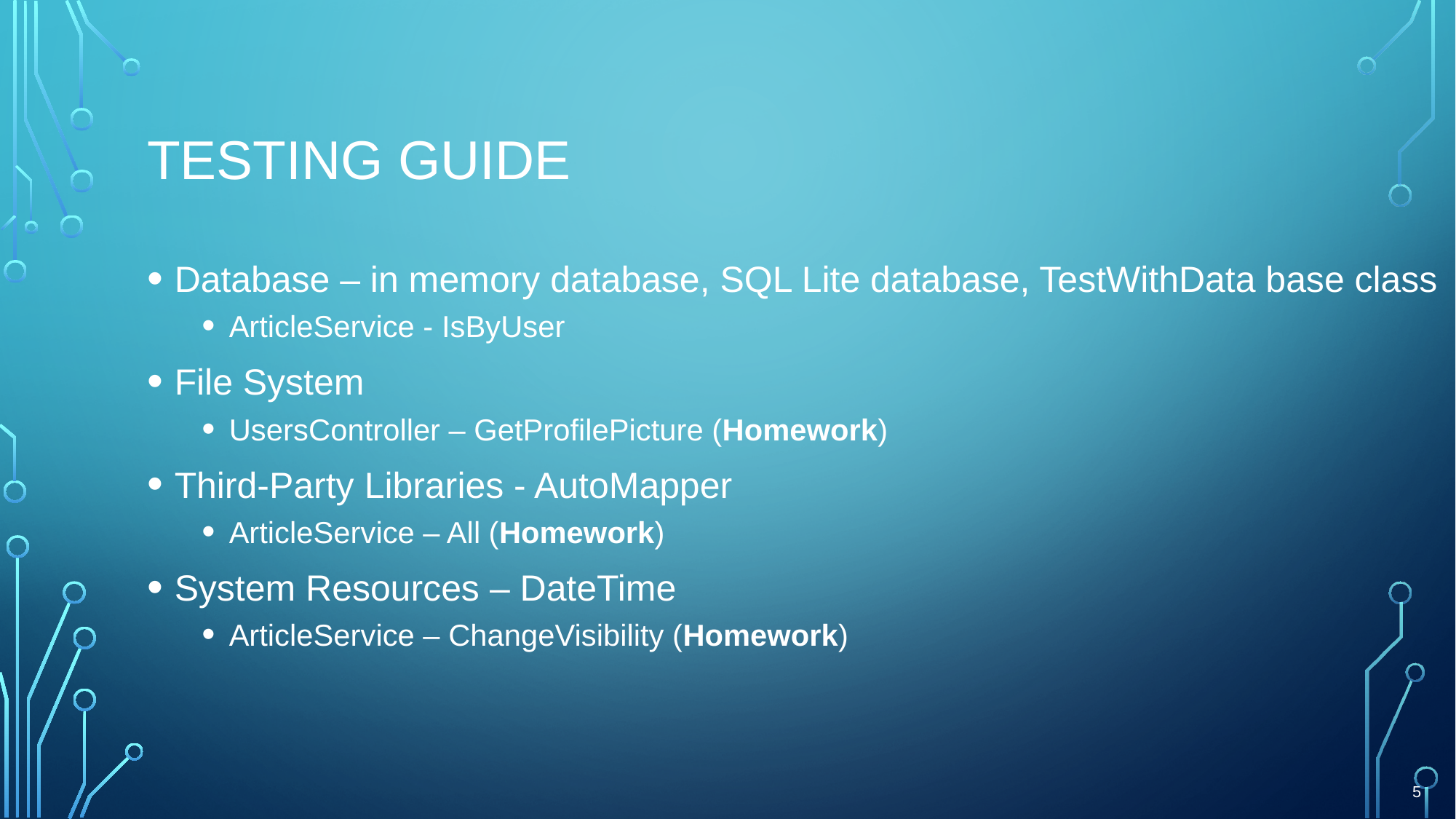

# Testing guide
Database – in memory database, SQL Lite database, TestWithData base class
ArticleService - IsByUser
File System
UsersController – GetProfilePicture (Homework)
Third-Party Libraries - AutoMapper
ArticleService – All (Homework)
System Resources – DateTime
ArticleService – ChangeVisibility (Homework)

5